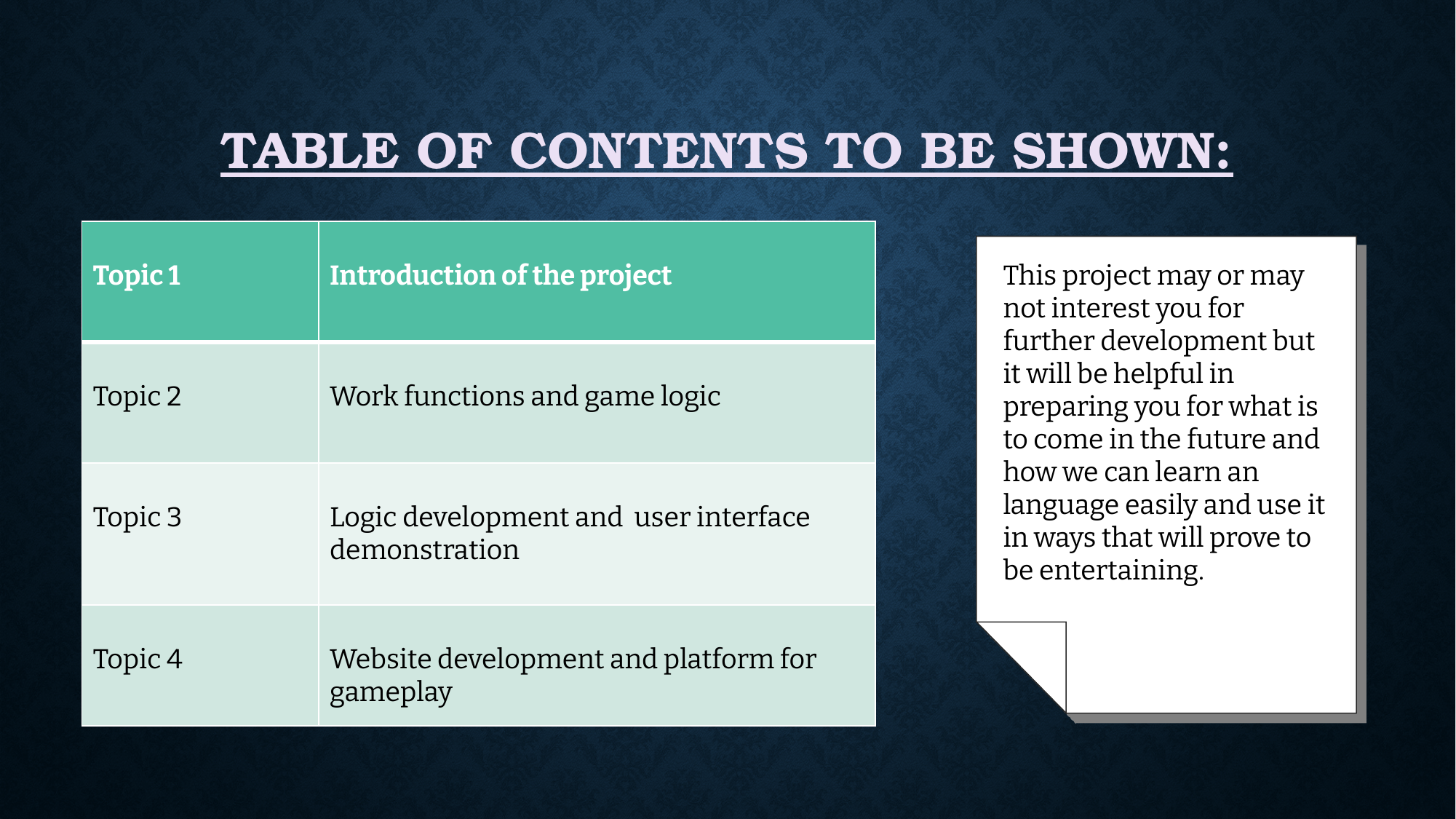

# Table of contents to be shown:
| Topic 1 | Introduction of the project |
| --- | --- |
| Topic 2 | Work functions and game logic |
| Topic 3 | Logic development and user interface demonstration |
| Topic 4 | Website development and platform for gameplay |
This project may or may not interest you for further development but it will be helpful in preparing you for what is to come in the future and how we can learn an language easily and use it in ways that will prove to be entertaining.